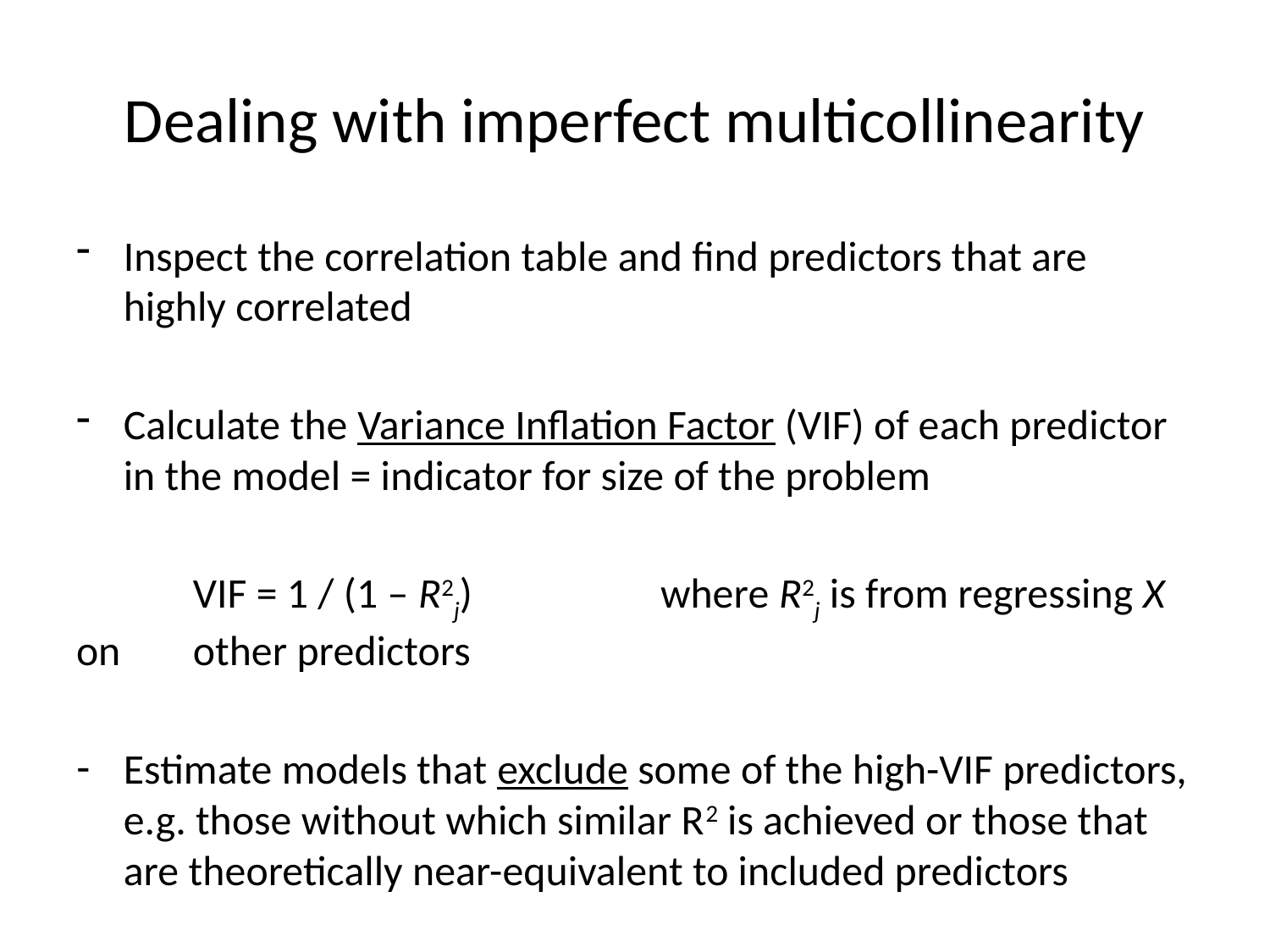

# Dealing with imperfect multicollinearity
Inspect the correlation table and find predictors that are highly correlated

Calculate the Variance Inflation Factor (VIF) of each predictor in the model = indicator for size of the problem

	VIF = 1 / (1 – R2j)             	where R2j is from regressing X on 									other predictors

Estimate models that exclude some of the high-VIF predictors, e.g. those without which similar R2 is achieved or those that are theoretically near-equivalent to included predictors